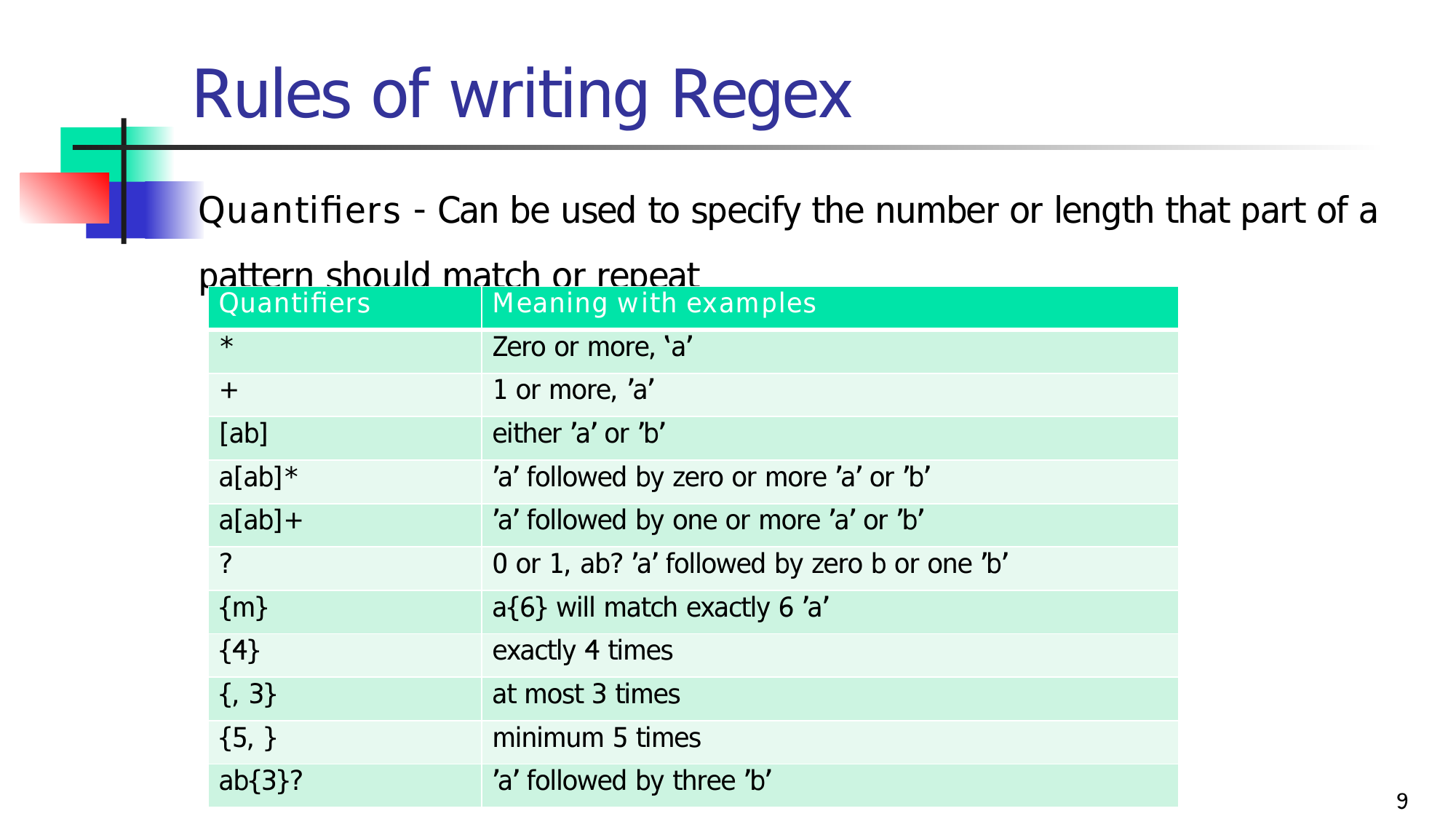

# Rules of writing Regex
Quantifiers - Can be used to specify the number or length that part of a pattern should match or repeat

| Quantifiers | Meaning with examples |
| --- | --- |
| \* | Zero or more, ‘a’ |
| + | 1 or more, ’a’ |
| [ab] | either ’a’ or ’b’ |
| a[ab]\* | ’a’ followed by zero or more ’a’ or ’b’ |
| a[ab]+ | ’a’ followed by one or more ’a’ or ’b’ |
| ? | 0 or 1, ab? ’a’ followed by zero b or one ’b’ |
| {m} | a{6} will match exactly 6 ’a’ |
| {4} | exactly 4 times |
| {, 3} | at most 3 times |
| {5, } | minimum 5 times |
| ab{3}? | ’a’ followed by three ’b’ |

9